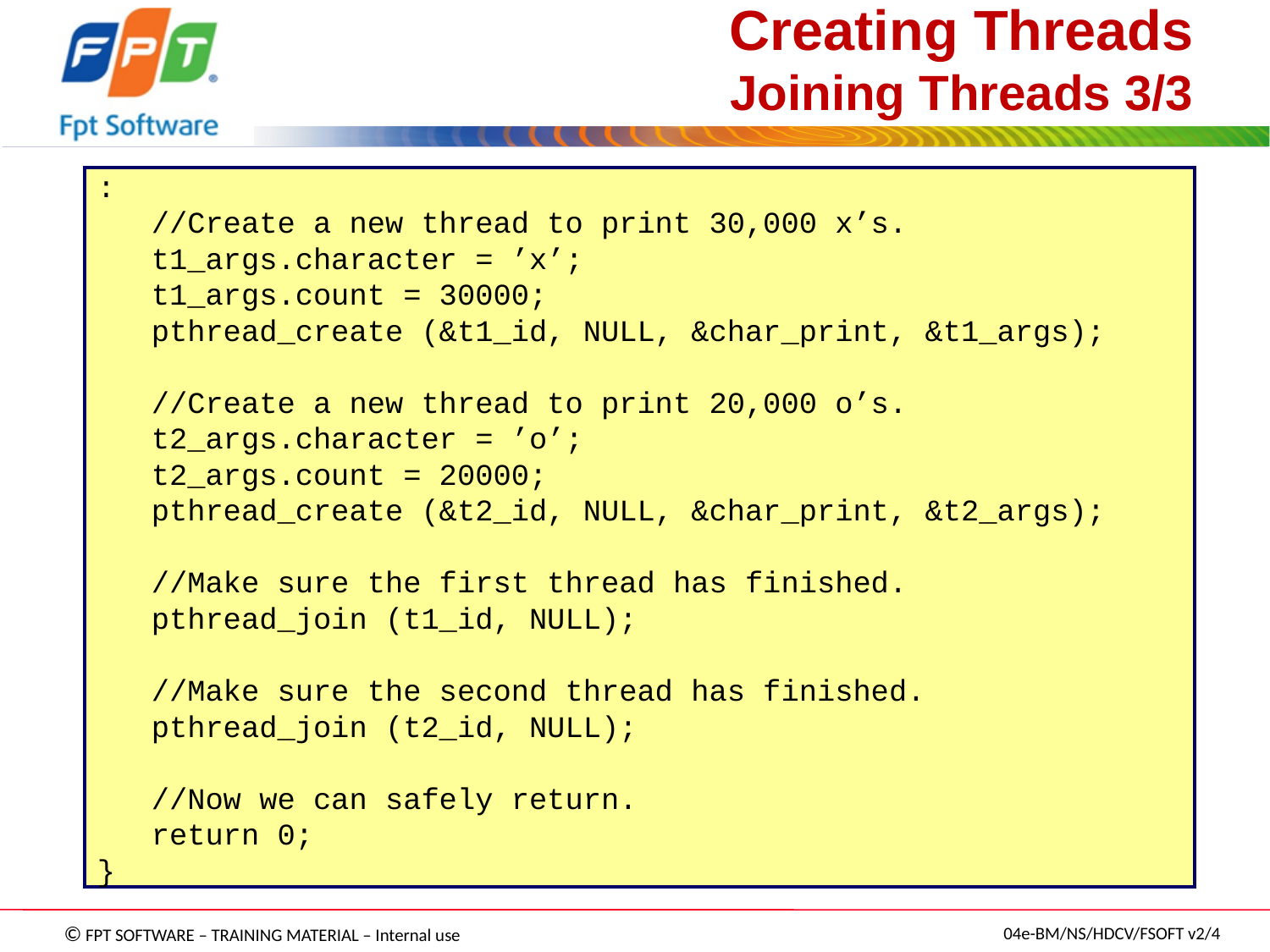

# Creating Threads Joining Threads 3/3
:
   //Create a new thread to print 30,000 x’s.
   t1_args.character = ’x’;
   t1_args.count = 30000;
   pthread_create (&t1_id, NULL, &char_print, &t1_args);

   //Create a new thread to print 20,000 o’s.
   t2_args.character = ’o’;
   t2_args.count = 20000;
   pthread_create (&t2_id, NULL, &char_print, &t2_args);

   //Make sure the first thread has finished.
   pthread_join (t1_id, NULL);

   //Make sure the second thread has finished.
   pthread_join (t2_id, NULL);

   //Now we can safely return.
   return 0;
}